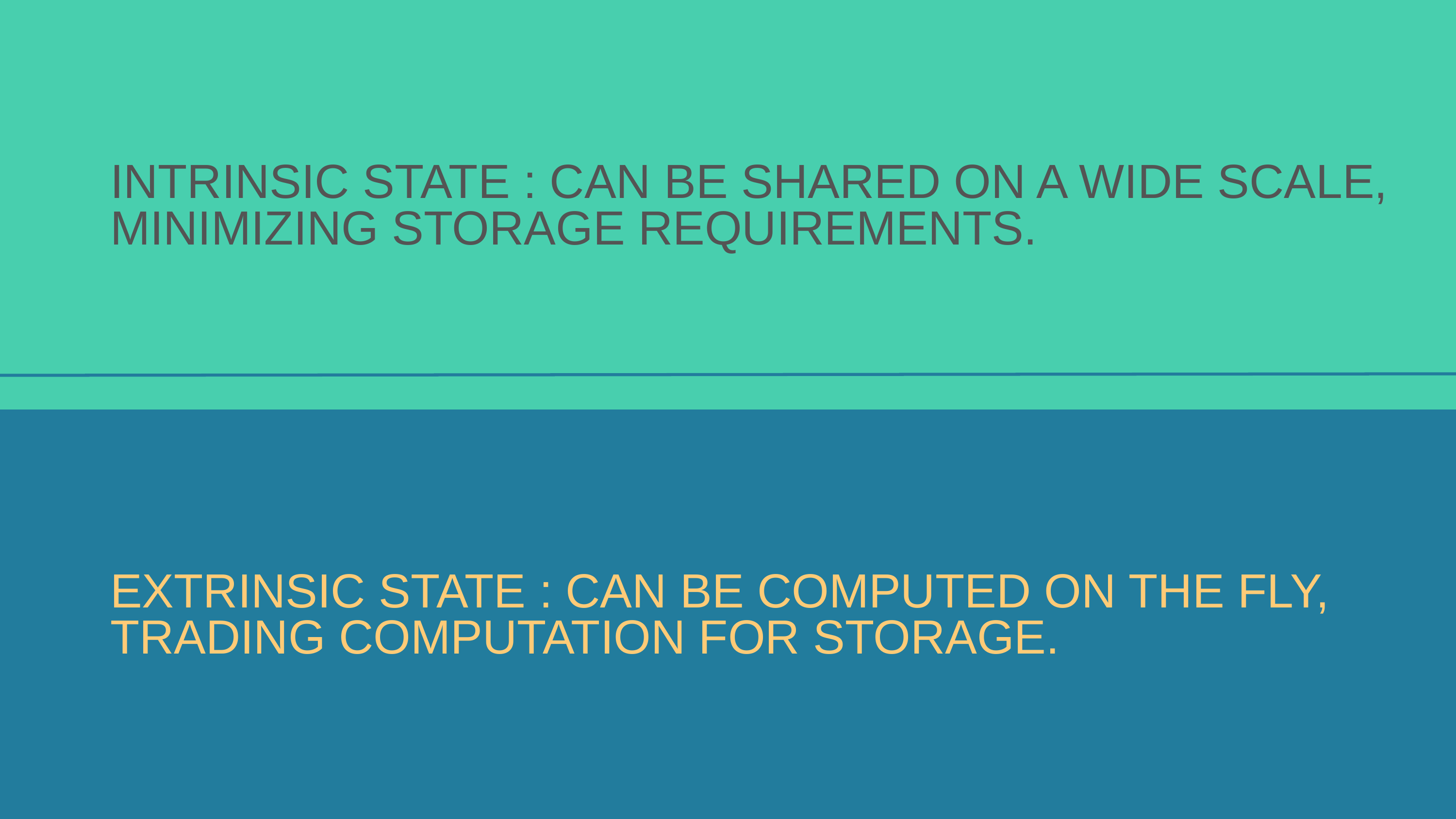

INTRINSIC STATE : CAN BE SHARED ON A WIDE SCALE, MINIMIZING STORAGE REQUIREMENTS.

EXTRINSIC STATE : CAN BE COMPUTED ON THE FLY, TRADING COMPUTATION FOR STORAGE.